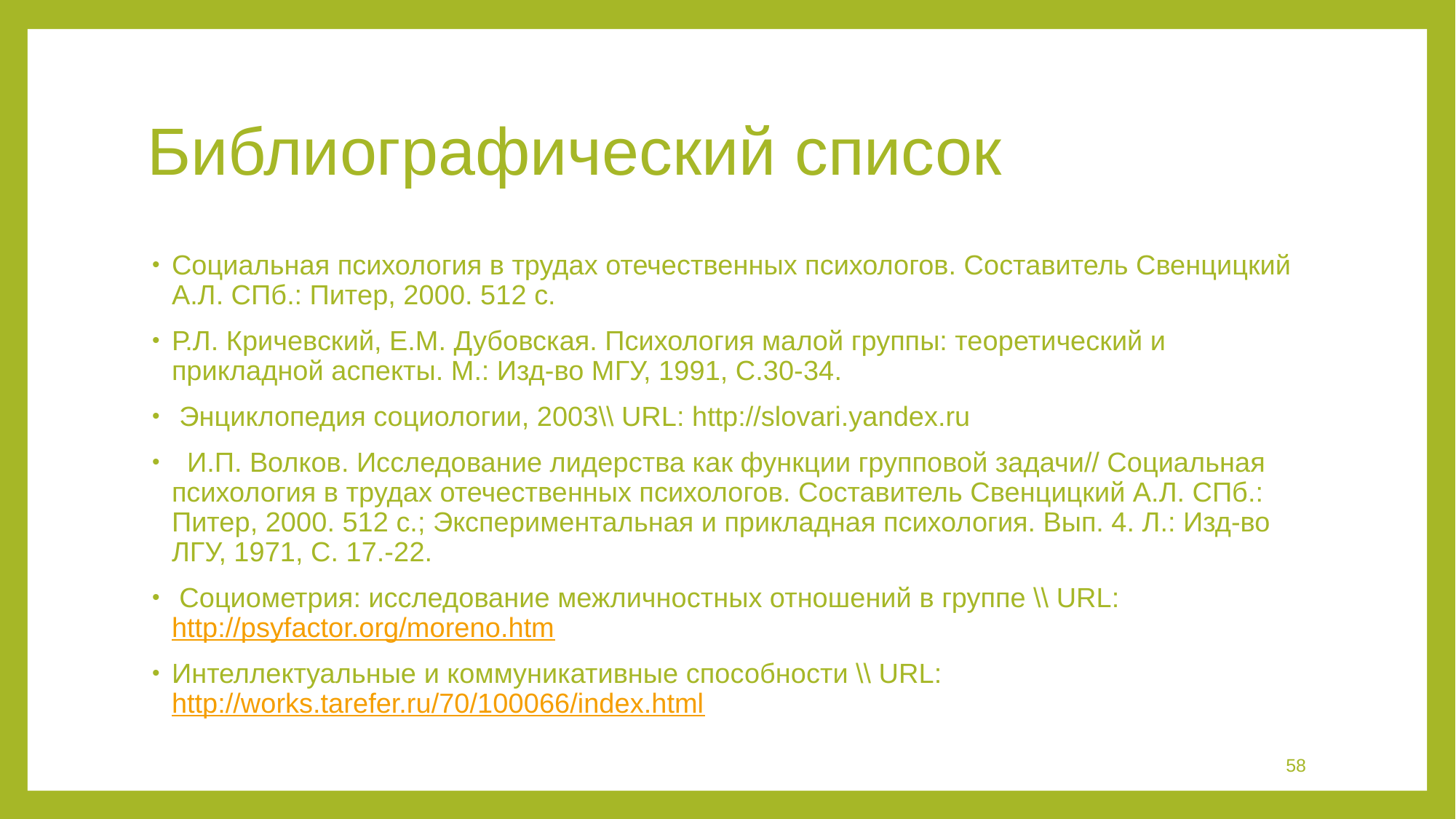

# Библиографический список
Социальная психология в трудах отечественных психологов. Составитель Свенцицкий А.Л. СПб.: Питер, 2000. 512 с.
Р.Л. Кричевский, Е.М. Дубовская. Психология малой группы: теоретический и прикладной аспекты. М.: Изд-во МГУ, 1991, С.30-34.
 Энциклопедия социологии, 2003\\ URL: http://slovari.yandex.ru
  И.П. Волков. Исследование лидерства как функции групповой задачи// Социальная психология в трудах отечественных психологов. Составитель Свенцицкий А.Л. СПб.: Питер, 2000. 512 с.; Экспериментальная и прикладная психология. Вып. 4. Л.: Изд-во ЛГУ, 1971, С. 17.-22.
 Социометрия: исследование межличностных отношений в группе \\ URL: http://psyfactor.org/moreno.htm
Интеллектуальные и коммуникативные способности \\ URL: http://works.tarefer.ru/70/100066/index.html

58